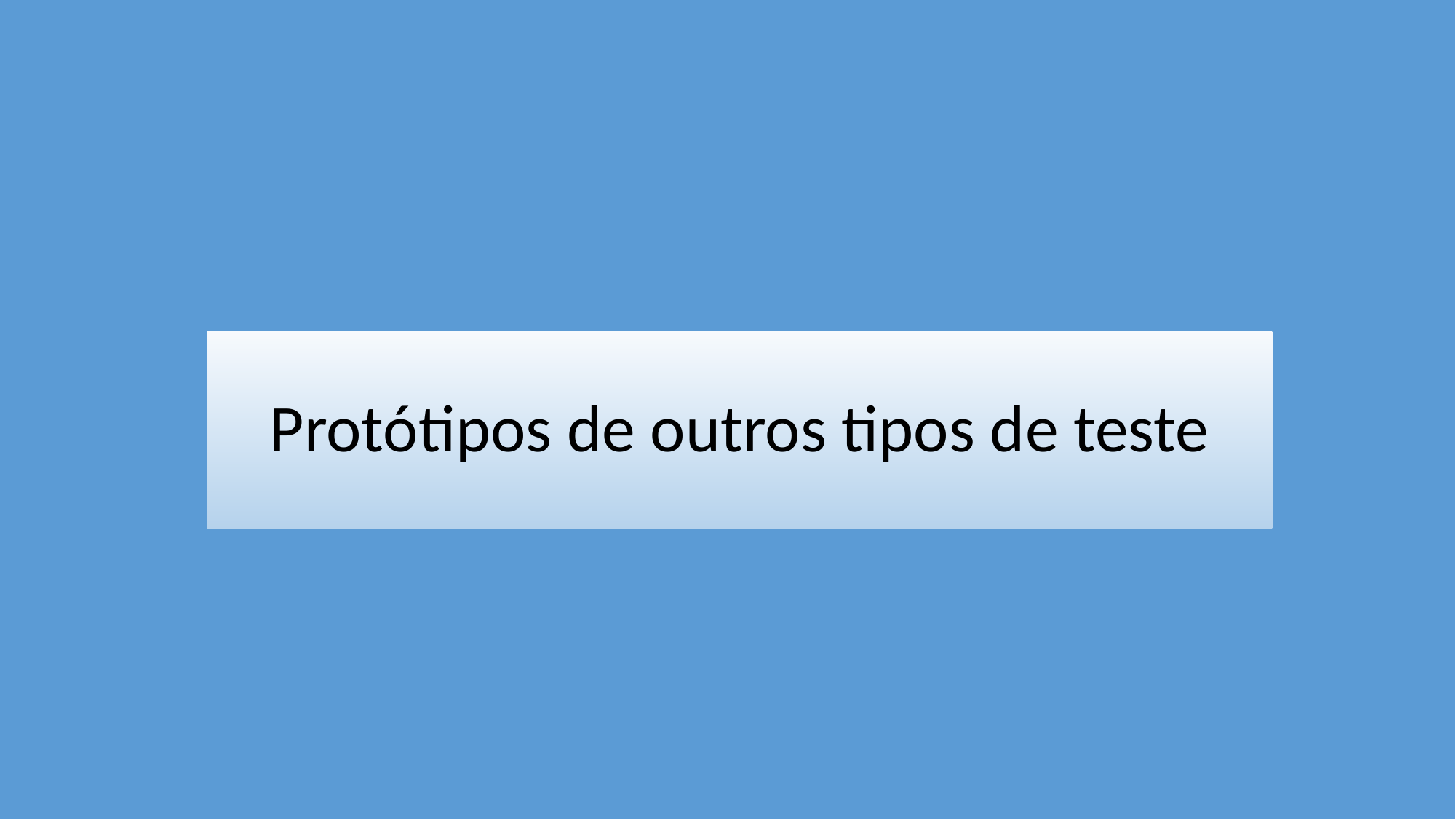

# Protótipos de outros tipos de teste